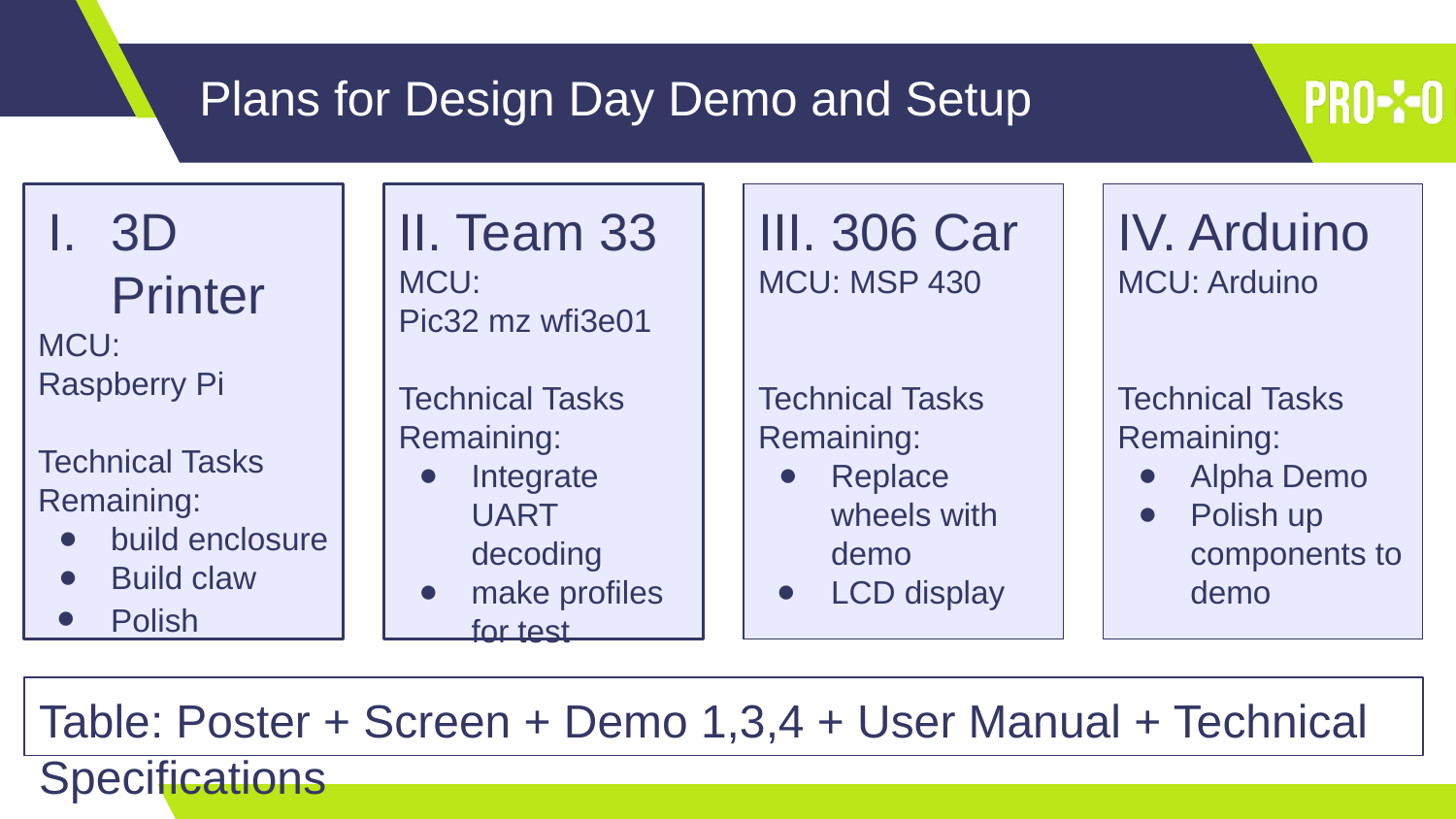

# Plans for Design Day Demo and Setup
3D Printer
MCU:
Raspberry Pi

Technical Tasks Remaining:
build enclosure
Build claw
Polish

II. Team 33
MCU:
Pic32 mz wfi3e01

Technical Tasks Remaining:
Integrate UART decoding
make profiles for test

III. 306 Car
MCU: MSP 430

Technical Tasks Remaining:
Replace wheels with demo
LCD display

IV. Arduino
MCU: Arduino

Technical Tasks Remaining:
Alpha Demo
Polish up components to demo
Table: Poster + Screen + Demo 1,3,4 + User Manual + Technical Specifications